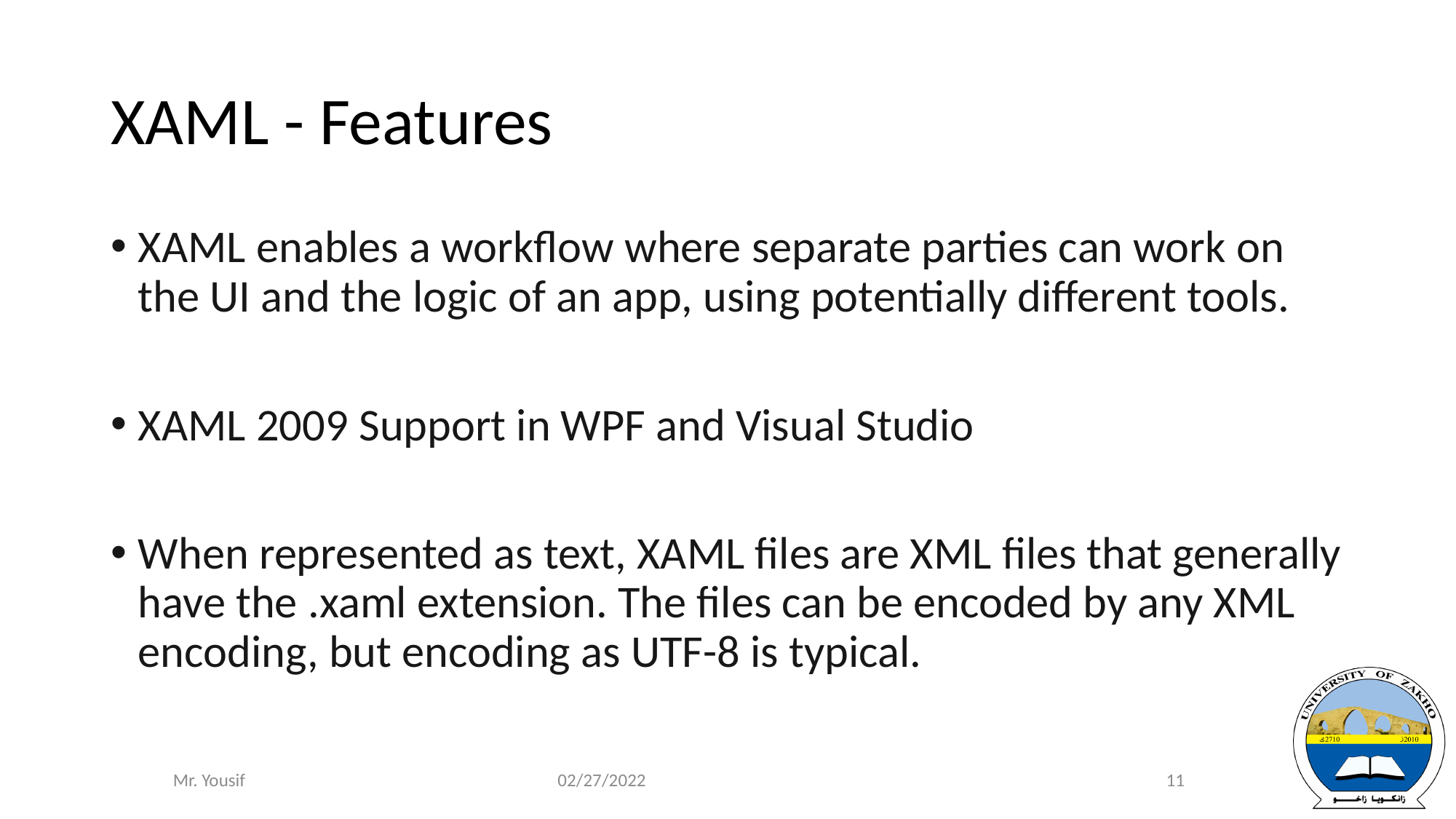

# XAML - Features
XAML enables a workflow where separate parties can work on the UI and the logic of an app, using potentially different tools.

XAML 2009 Support in WPF and Visual Studio

When represented as text, XAML files are XML files that generally have the .xaml extension. The files can be encoded by any XML encoding, but encoding as UTF-8 is typical.

02/27/2022
11
Mr. Yousif